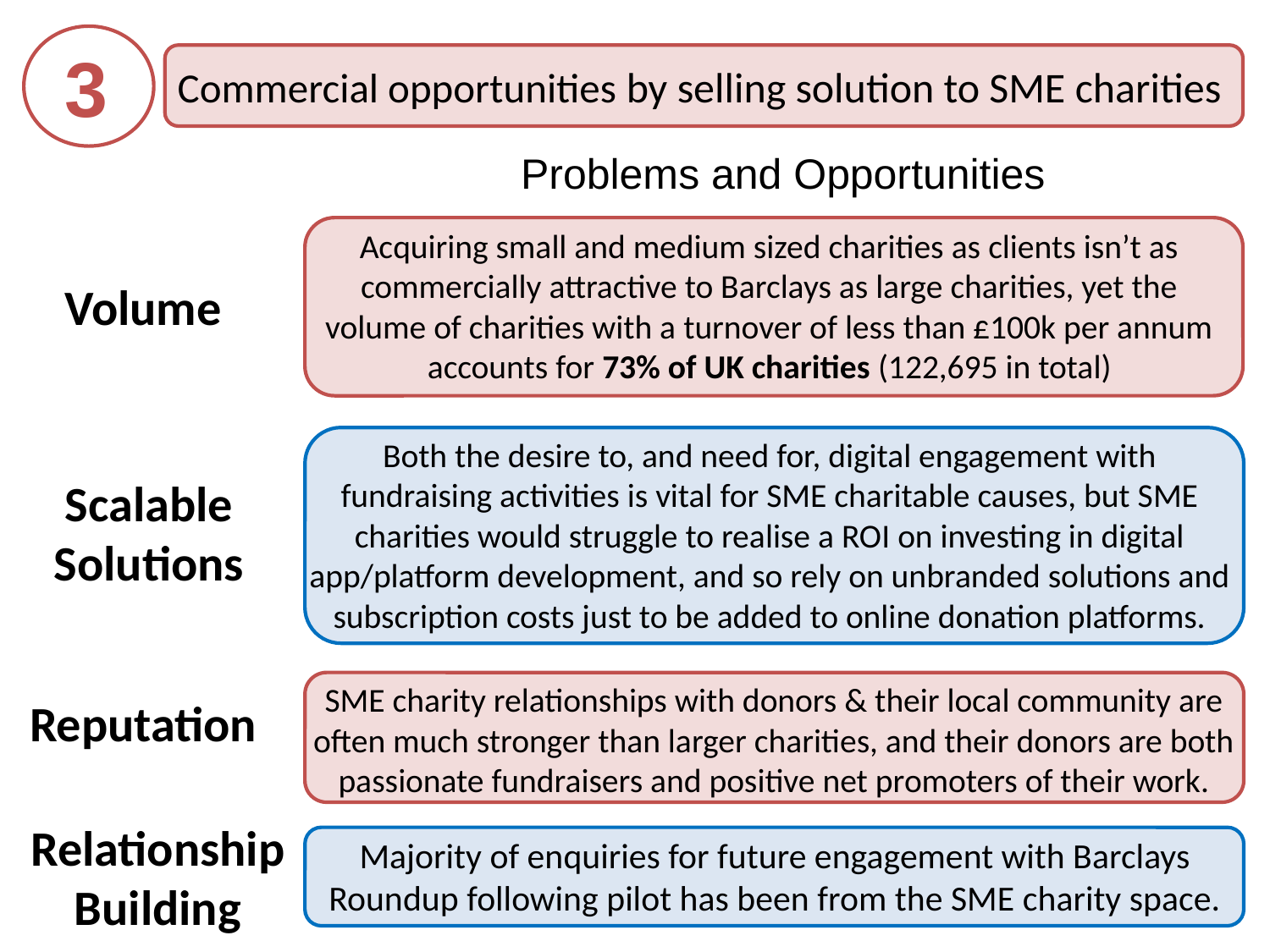

3

Commercial opportunities by selling solution to SME charities
Problems and Opportunities

Acquiring small and medium sized charities as clients isn’t as commercially attractive to Barclays as large charities, yet the volume of charities with a turnover of less than £100k per annum accounts for 73% of UK charities (122,695 in total)
Volume
Both the desire to, and need for, digital engagement with fundraising activities is vital for SME charitable causes, but SME charities would struggle to realise a ROI on investing in digital app/platform development, and so rely on unbranded solutions and subscription costs just to be added to online donation platforms.

Scalable
Solutions
SME charity relationships with donors & their local community are often much stronger than larger charities, and their donors are both passionate fundraisers and positive net promoters of their work.

Reputation
Relationship Building
Majority of enquiries for future engagement with Barclays Roundup following pilot has been from the SME charity space.